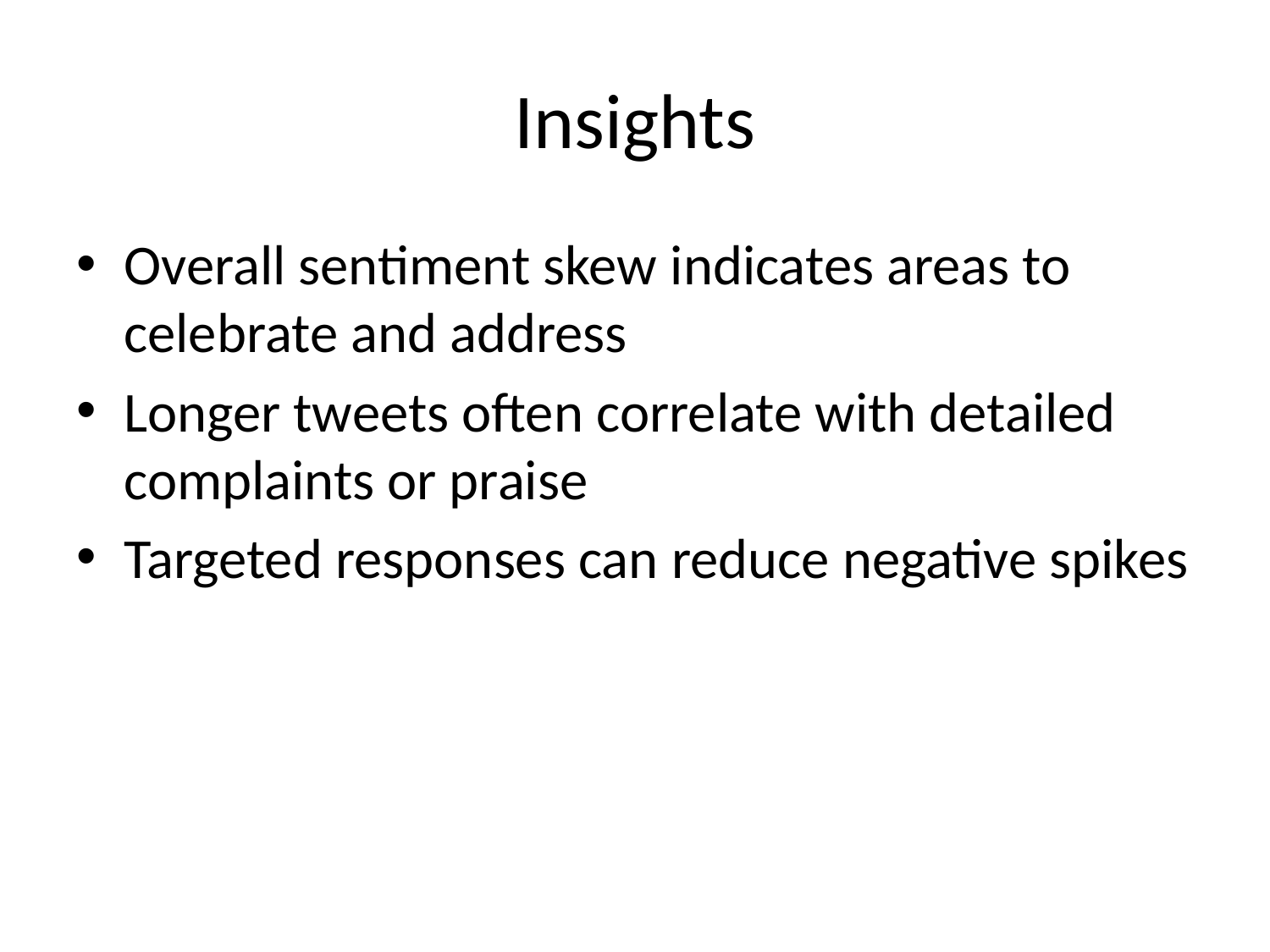

# Insights
Overall sentiment skew indicates areas to celebrate and address
Longer tweets often correlate with detailed complaints or praise
Targeted responses can reduce negative spikes